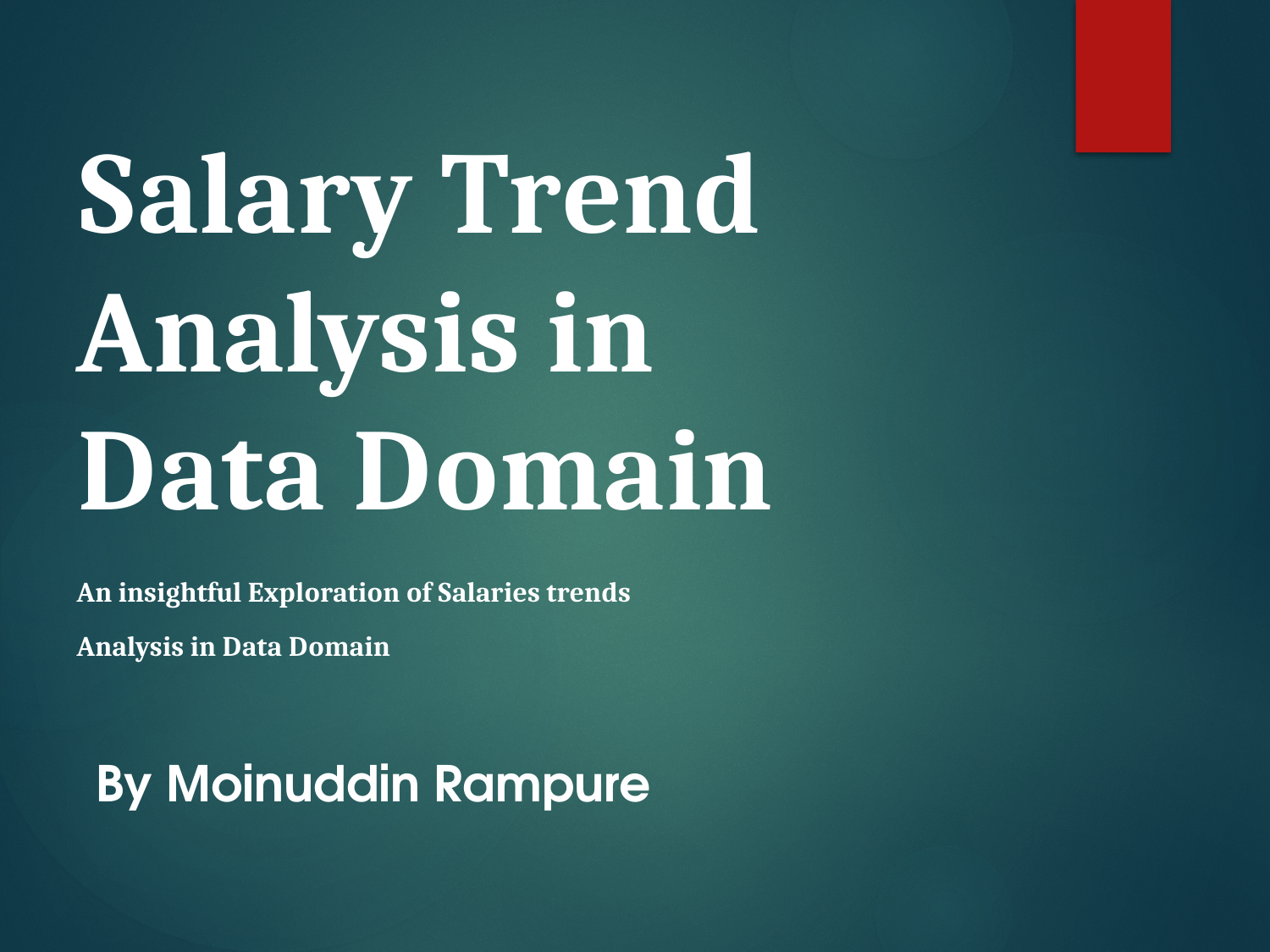

Salary Trend Analysis in Data Domain
An insightful Exploration of Salaries trends
Analysis in Data Domain
By Moinuddin Rampure